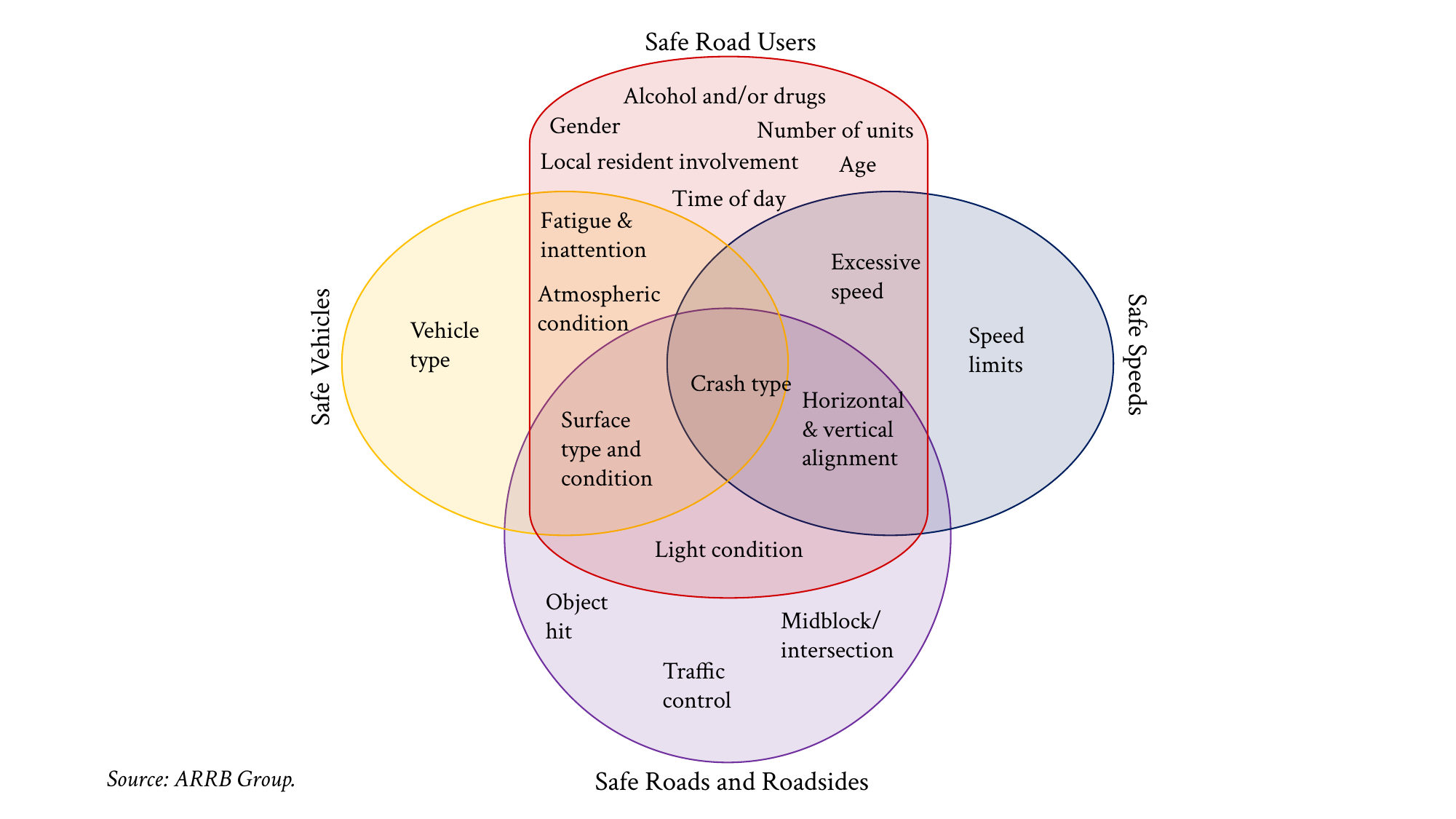

Safe Road Users
Alcohol and/or drugs
Gender
Number of units

Local resident involvement
Age
Time of day

Fatigue & inattention
Excessive speed
Safe Vehicles
Atmospheric condition

Vehicle type
Speed limits
Crash type
Horizontal & vertical alignment
Surface type and condition
Safe Speeds
Light condition
Object hit
Midblock/
intersection
Traffic control
Source: ARRB Group.
Safe Roads and Roadsides